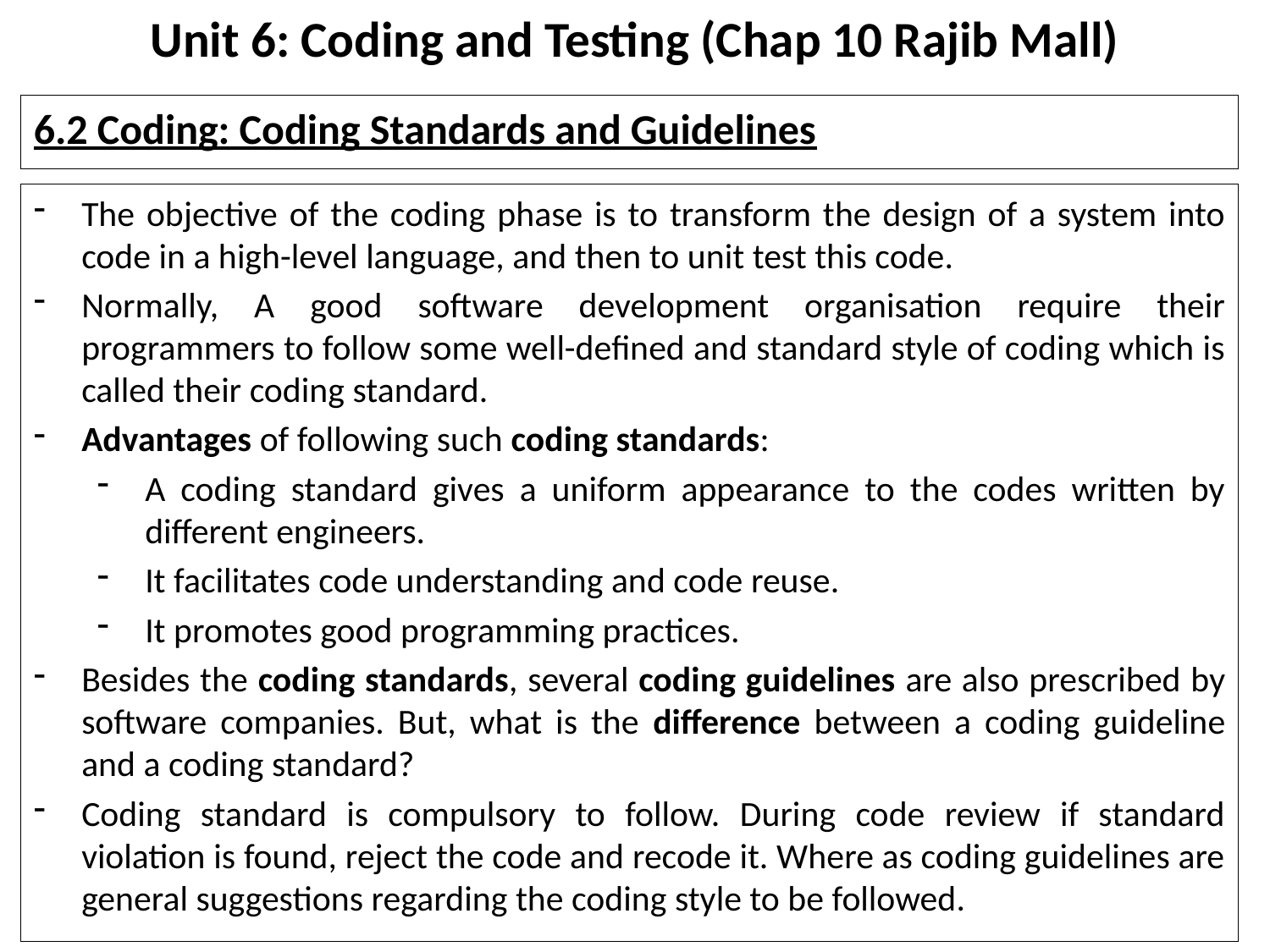

# Unit 6: Coding and Testing (Chap 10 Rajib Mall)
6.2 Coding: Coding Standards and Guidelines

The objective of the coding phase is to transform the design of a system into code in a high-level language, and then to unit test this code.
Normally, A good software development organisation require their programmers to follow some well-defined and standard style of coding which is called their coding standard.
Advantages of following such coding standards:
A coding standard gives a uniform appearance to the codes written by different engineers.
It facilitates code understanding and code reuse.
It promotes good programming practices.
Besides the coding standards, several coding guidelines are also prescribed by software companies. But, what is the difference between a coding guideline and a coding standard?
Coding standard is compulsory to follow. During code review if standard violation is found, reject the code and recode it. Where as coding guidelines are general suggestions regarding the coding style to be followed.